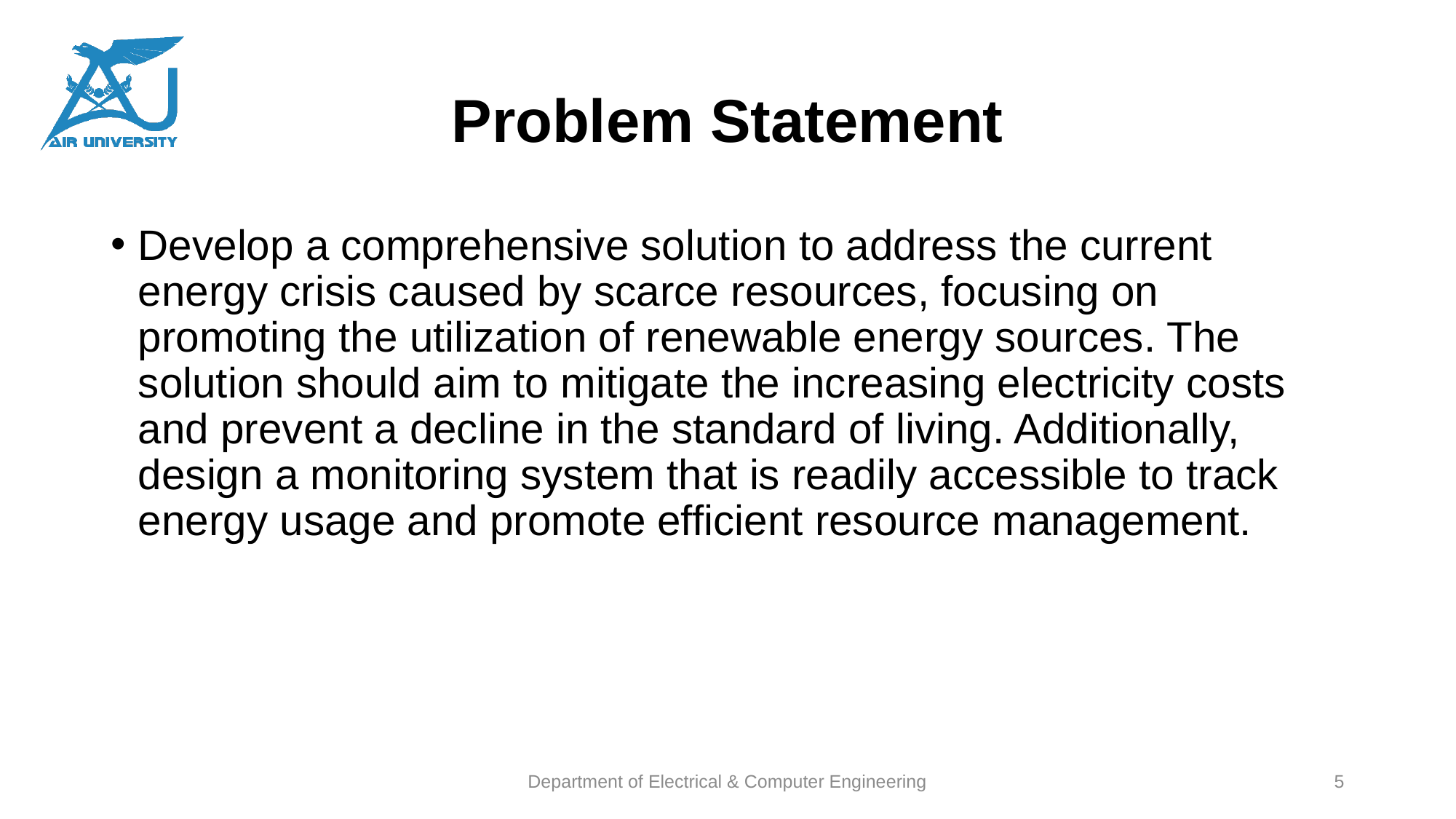

# Problem Statement
Develop a comprehensive solution to address the current energy crisis caused by scarce resources, focusing on promoting the utilization of renewable energy sources. The solution should aim to mitigate the increasing electricity costs and prevent a decline in the standard of living. Additionally, design a monitoring system that is readily accessible to track energy usage and promote efficient resource management.

Department of Electrical & Computer Engineering
5